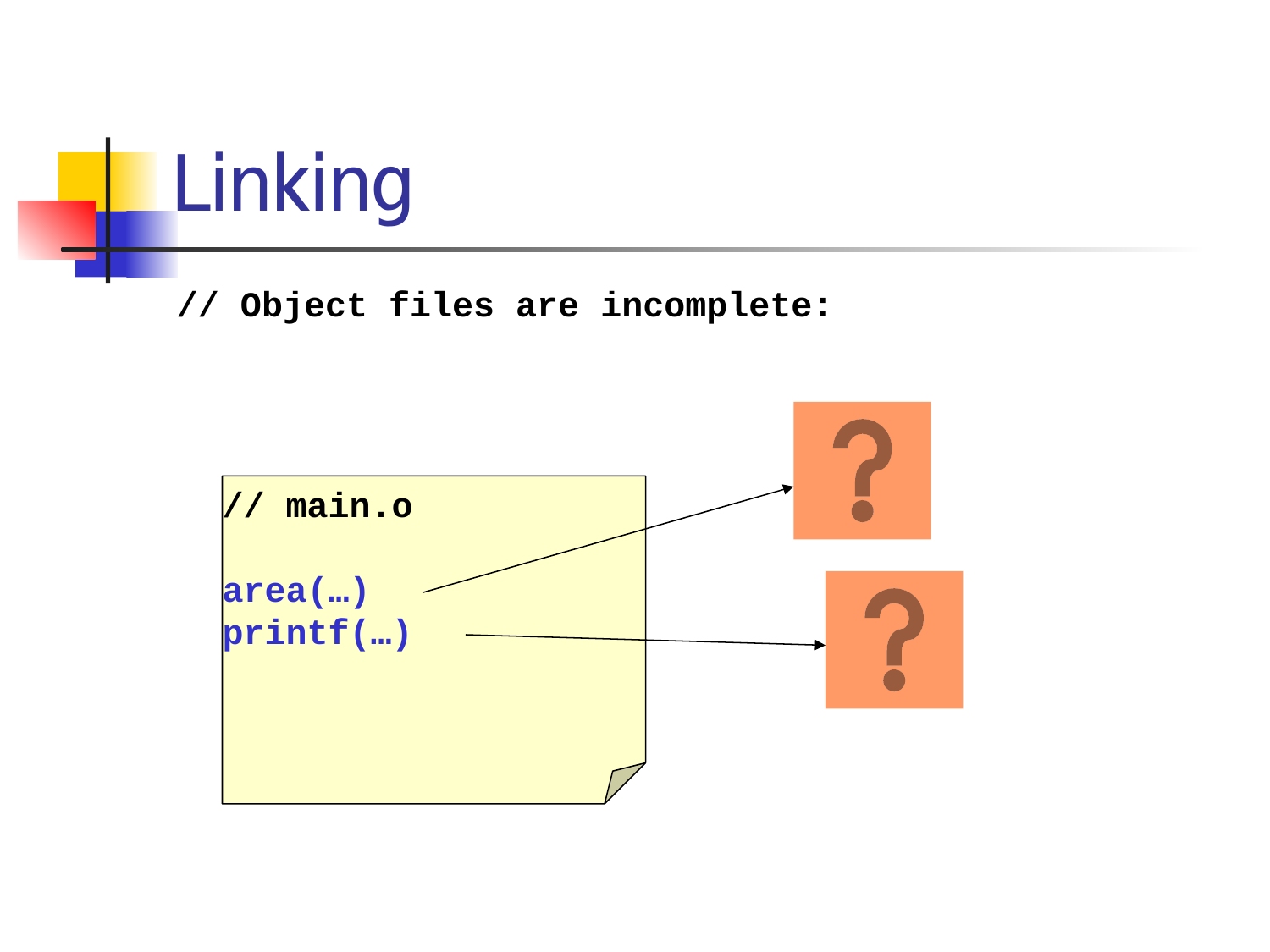

# Linking
// Object files are incomplete:

// main.o

area(…)
printf(…)